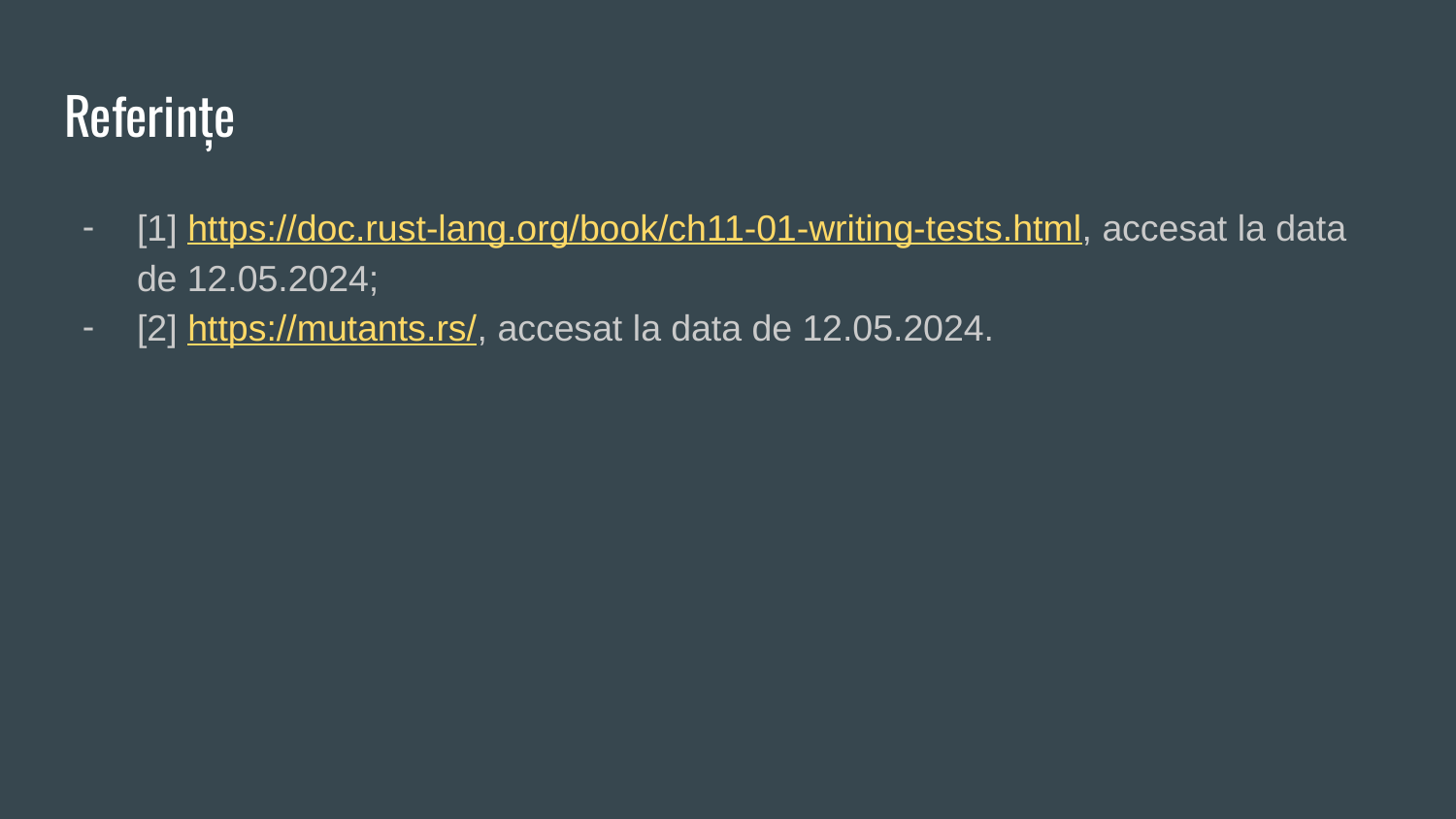

# Referințe
[1] https://doc.rust-lang.org/book/ch11-01-writing-tests.html, accesat la data de 12.05.2024;
[2] https://mutants.rs/, accesat la data de 12.05.2024.